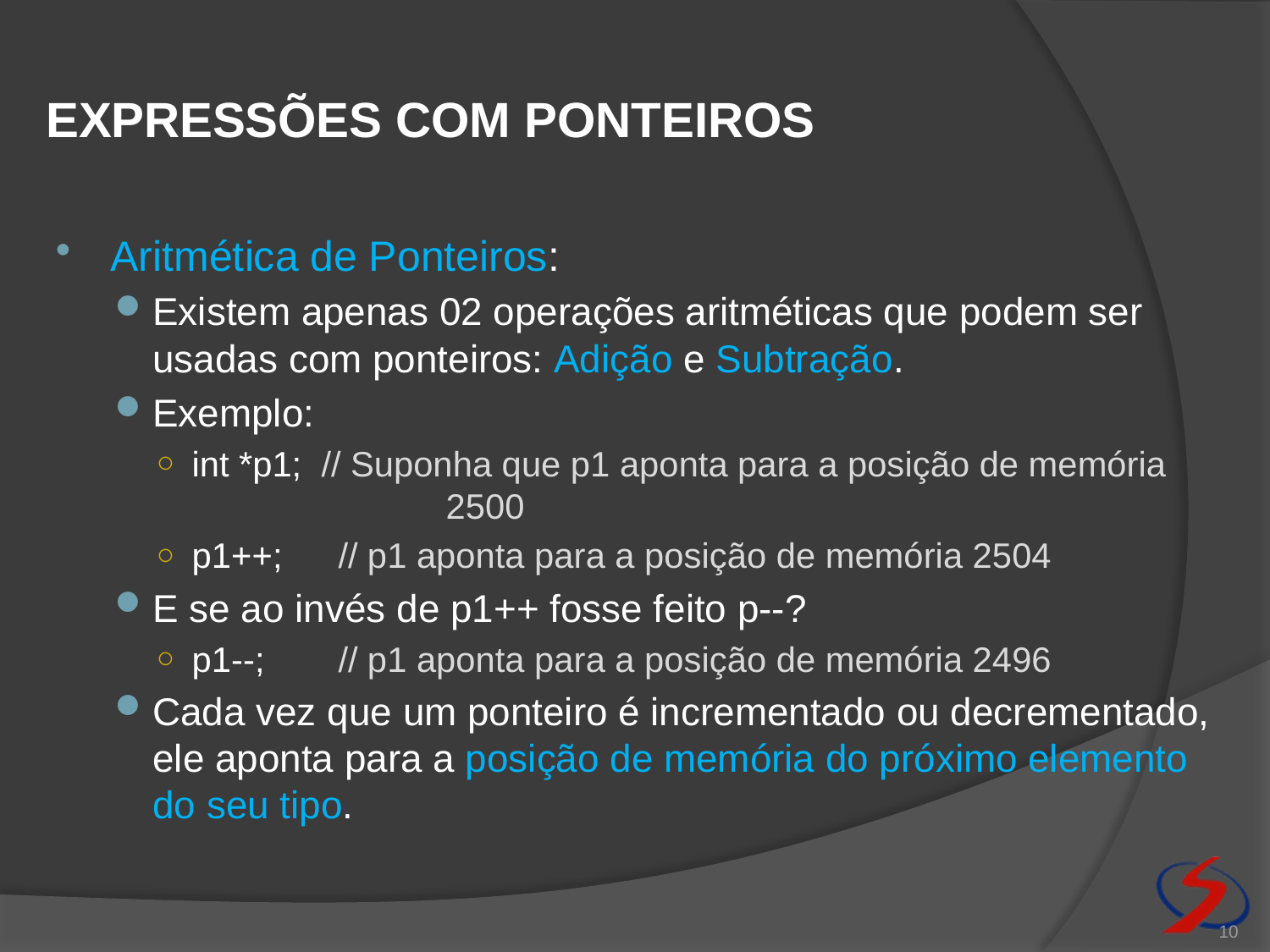

# Expressões com ponteiros
Aritmética de Ponteiros:
Existem apenas 02 operações aritméticas que podem ser usadas com ponteiros: Adição e Subtração.
Exemplo:
int *p1;  // Suponha que p1 aponta para a posição de memória 			2500
p1++;	  // p1 aponta para a posição de memória 2504
E se ao invés de p1++ fosse feito p--?
p1--;	  // p1 aponta para a posição de memória 2496
Cada vez que um ponteiro é incrementado ou decrementado, ele aponta para a posição de memória do próximo elemento do seu tipo.
10